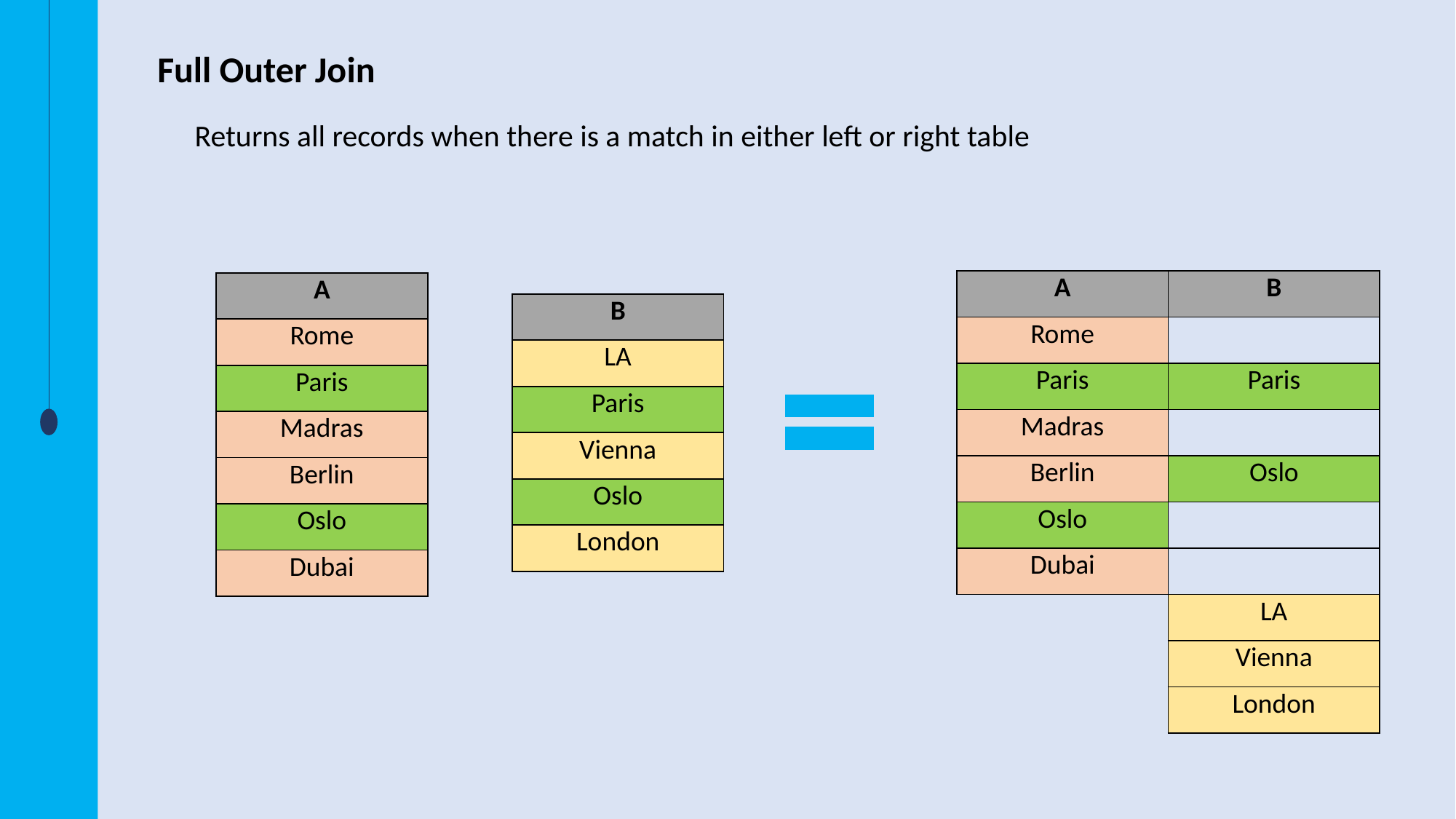

Full Outer Join
Returns all records when there is a match in either left or right table
| A |
| --- |
| Rome |
| Paris |
| Madras |
| Berlin |
| Oslo |
| Dubai |
| B |
| --- |
|  |
| Paris |
|  |
| Oslo |
|  |
| A |
| --- |
| Rome |
| Paris |
| Madras |
| Berlin |
| Oslo |
| Dubai |
| B |
| --- |
| LA |
| Paris |
| Vienna |
| Oslo |
| London |

|  |
| --- |
| LA |
| Vienna |
| London |